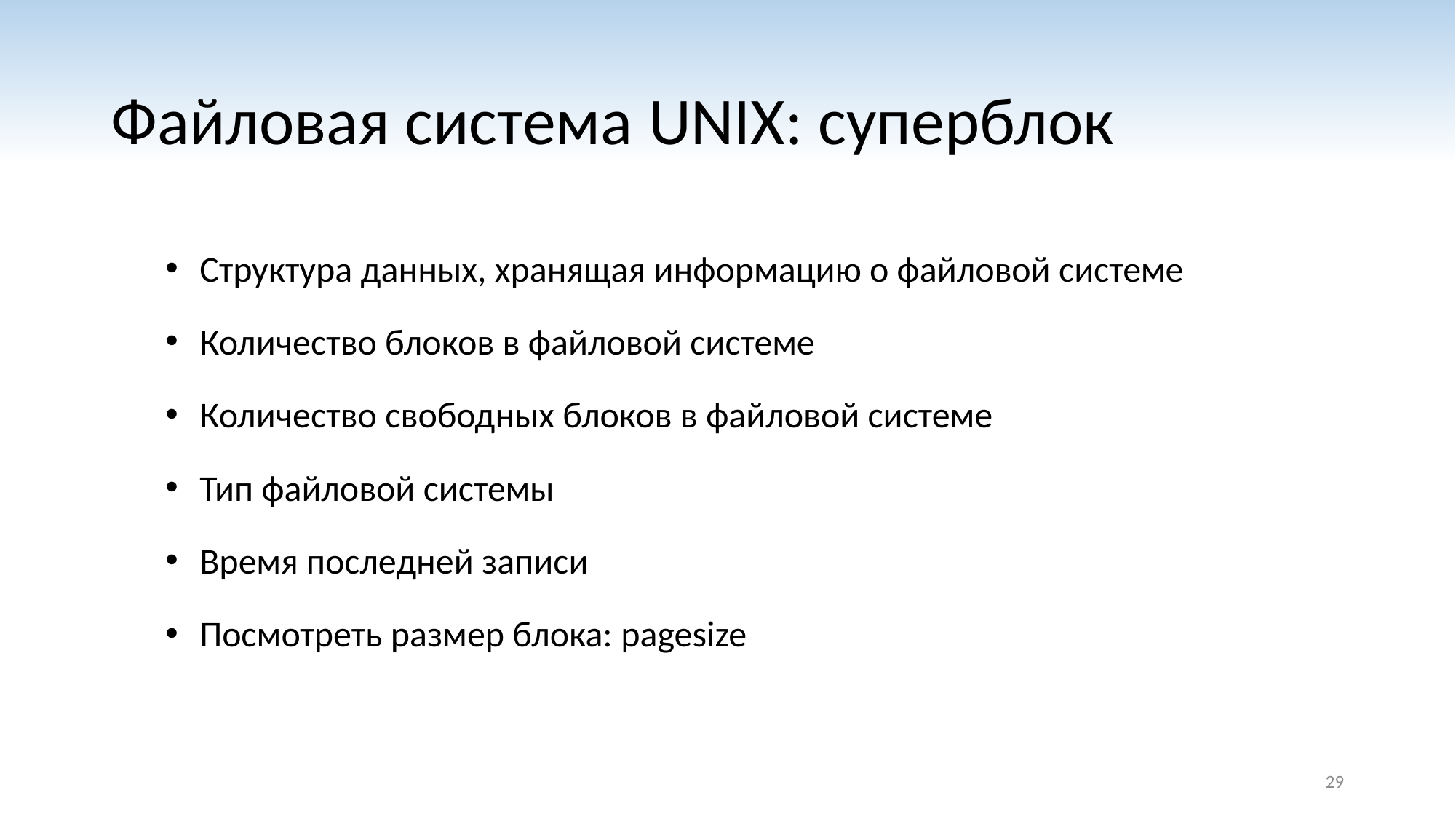

# Файловая система UNIX: суперблок
Структура данных, хранящая информацию о файловой системе
Количество блоков в файловой системе
Количество свободных блоков в файловой системе
Тип файловой системы
Время последней записи
Посмотреть размер блока: pagesize
29